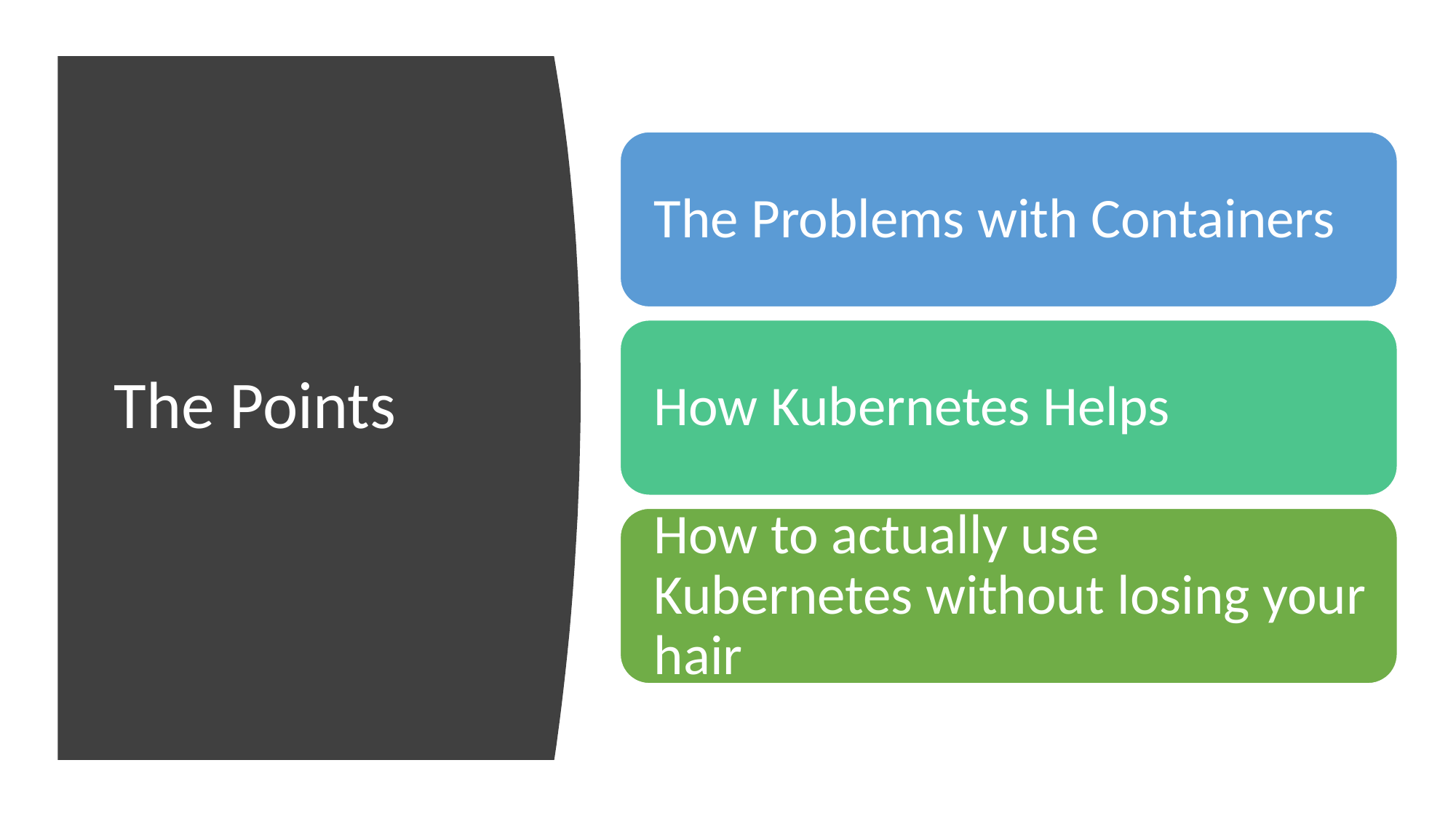

The Problems with Containers
How Kubernetes Helps
How to actually use Kubernetes without losing your hair

# The Points